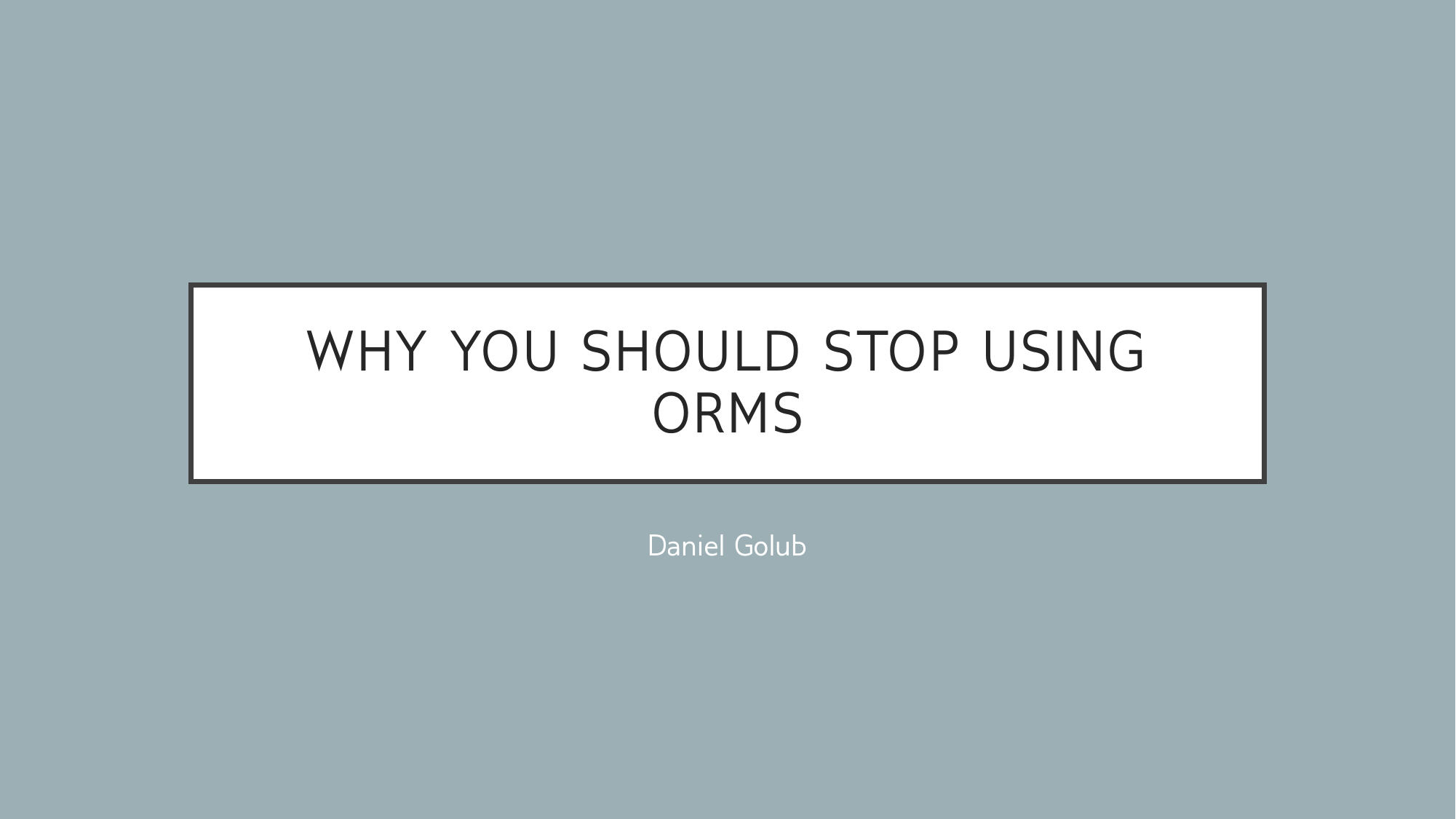

# Why you should stop using ORMs
Daniel Golub